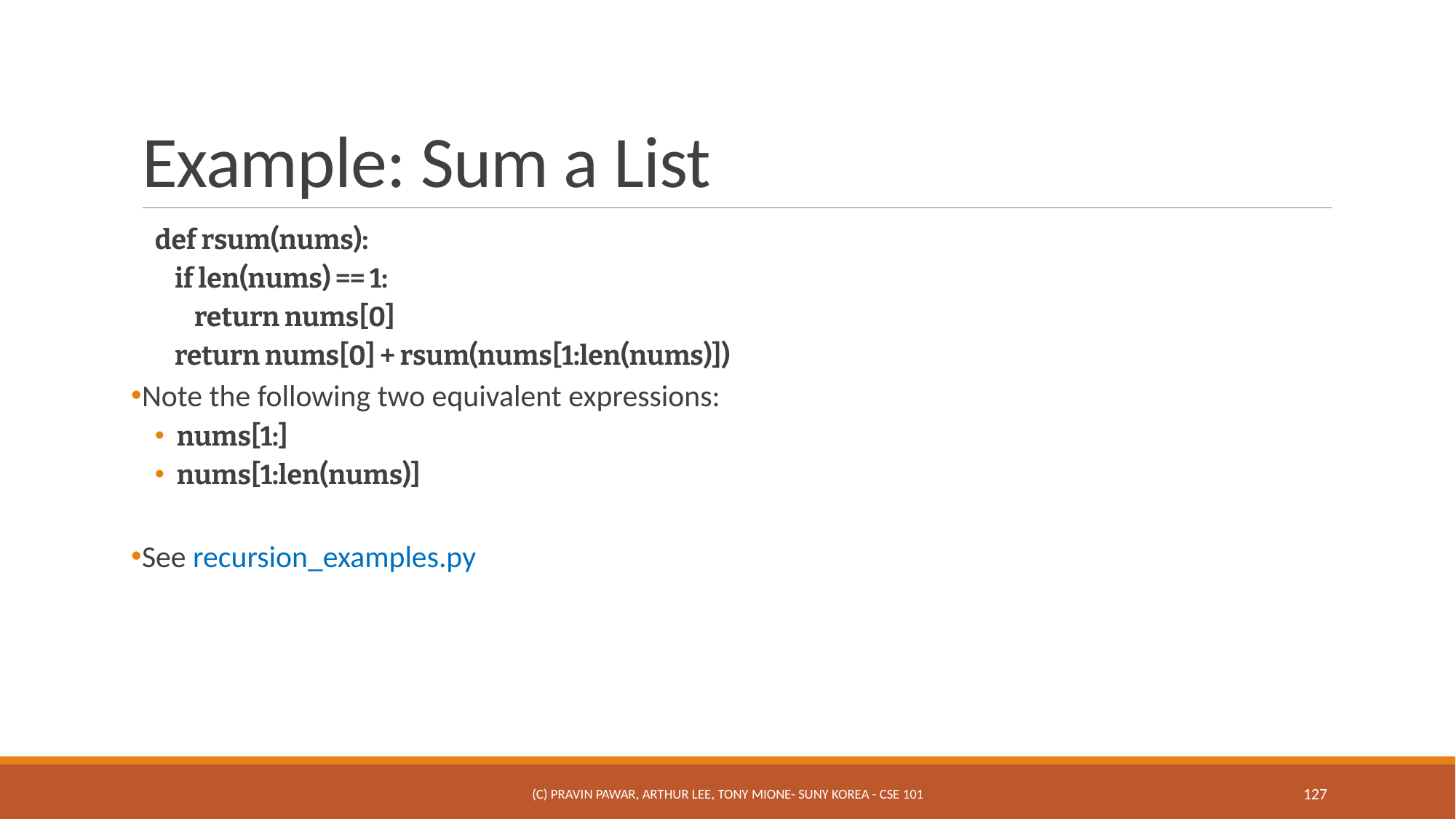

# Example: Sum a List
def rsum(nums):
    if len(nums) == 1:
        return nums[0]
    return nums[0] + rsum(nums[1:len(nums)])
Note the following two equivalent expressions:
nums[1:]
nums[1:len(nums)]

See recursion_examples.py
(c) Pravin Pawar, Arthur Lee, Tony Mione- SUNY Korea - CSE 101
127